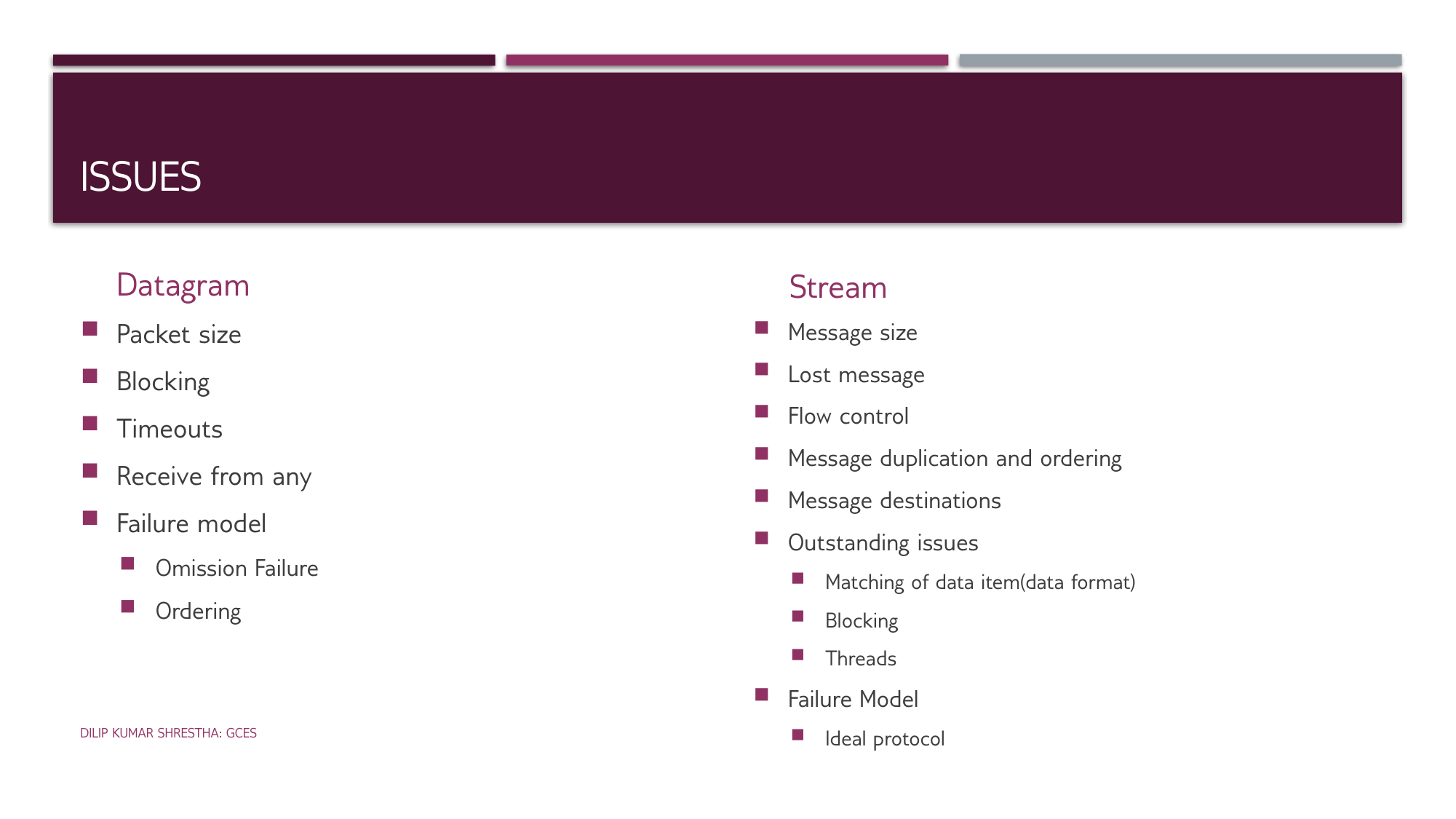

# Issues
Datagram
Stream
Packet size
Blocking
Timeouts
Receive from any
Failure model
Omission Failure
Ordering
Message size
Lost message
Flow control
Message duplication and ordering
Message destinations
Outstanding issues
Matching of data item(data format)
Blocking
Threads
Failure Model
Ideal protocol
Dilip Kumar Shrestha: GCES